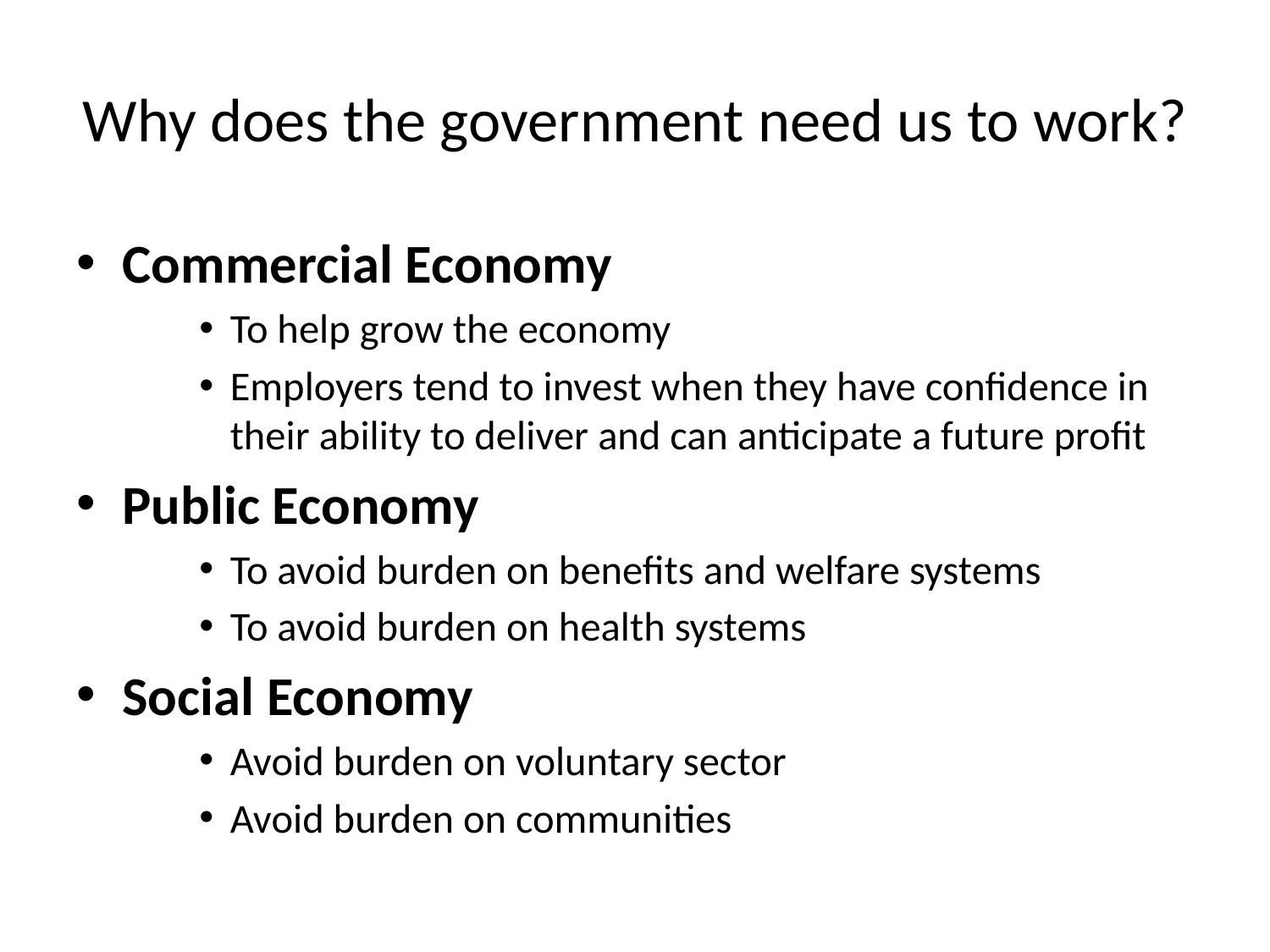

# Why does the government need us to work?
Commercial Economy
To help grow the economy
Employers tend to invest when they have confidence in their ability to deliver and can anticipate a future profit
Public Economy
To avoid burden on benefits and welfare systems
To avoid burden on health systems
Social Economy
Avoid burden on voluntary sector
Avoid burden on communities